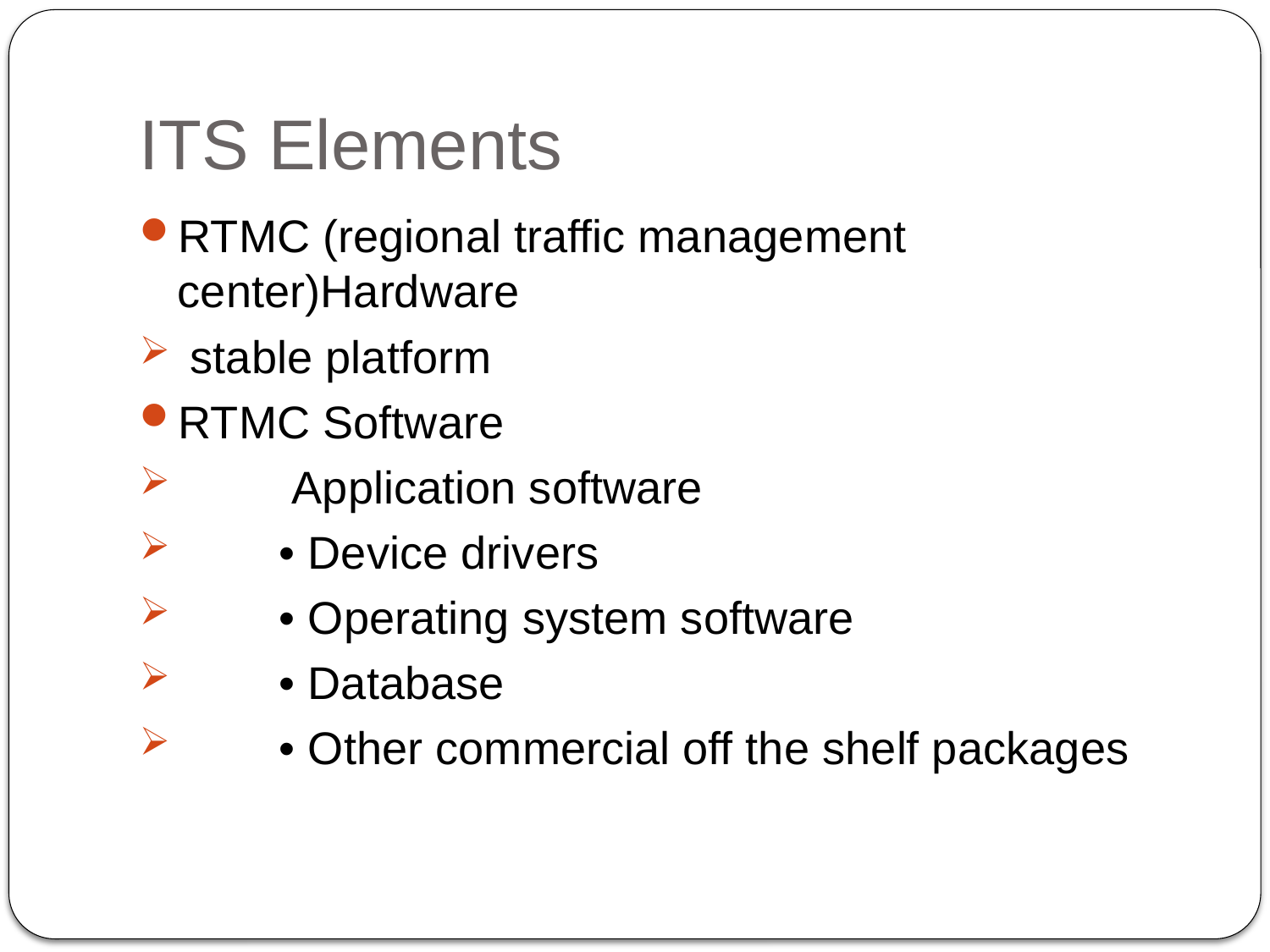

# ITS Elements
RTMC (regional traffic management center)Hardware
 stable platform
RTMC Software
         Application software
        • Device drivers
        • Operating system software
        • Database
        • Other commercial off the shelf packages